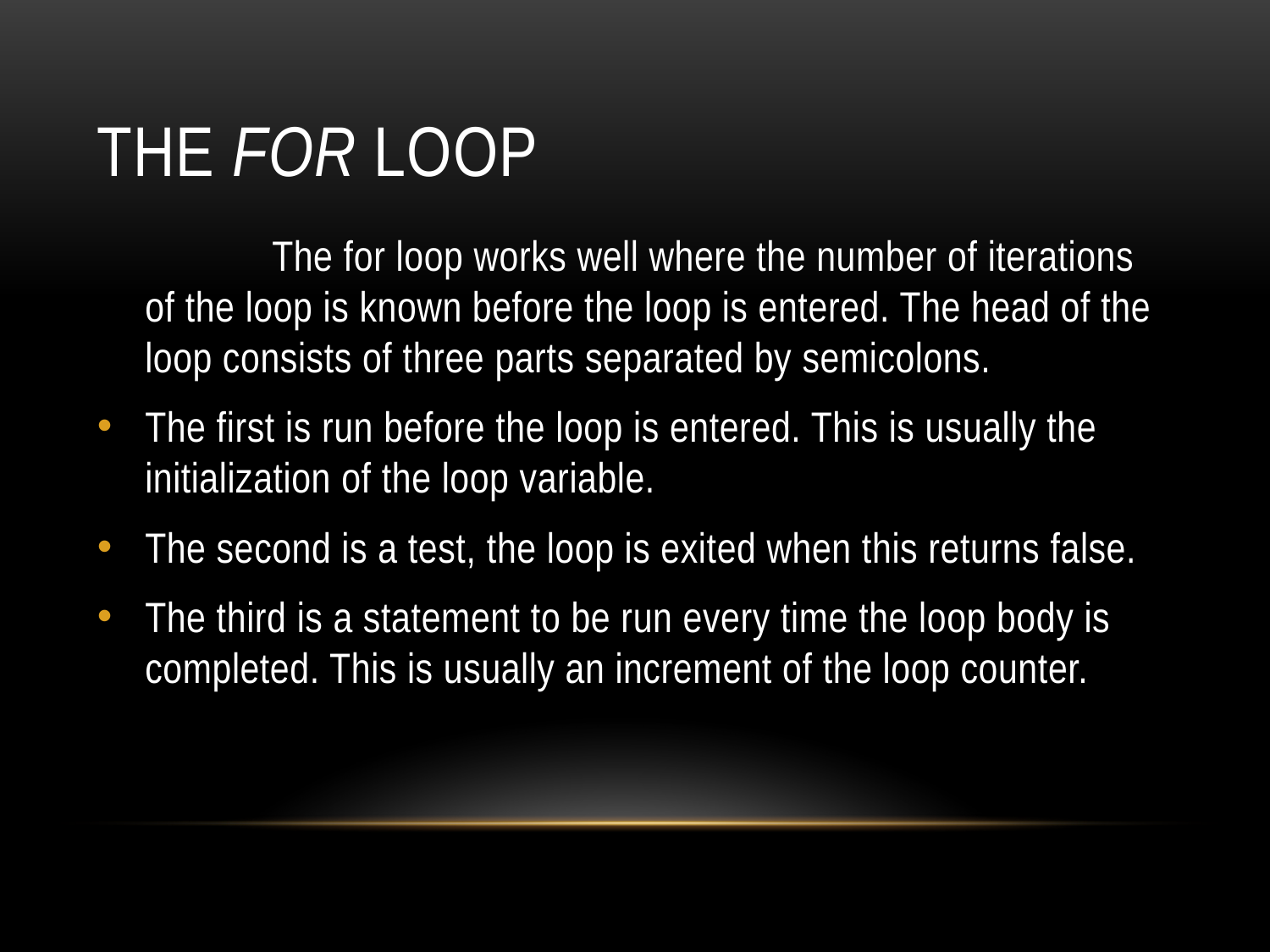

# The for Loop
		The for loop works well where the number of iterations of the loop is known before the loop is entered. The head of the loop consists of three parts separated by semicolons.
The first is run before the loop is entered. This is usually the initialization of the loop variable.
The second is a test, the loop is exited when this returns false.
The third is a statement to be run every time the loop body is completed. This is usually an increment of the loop counter.